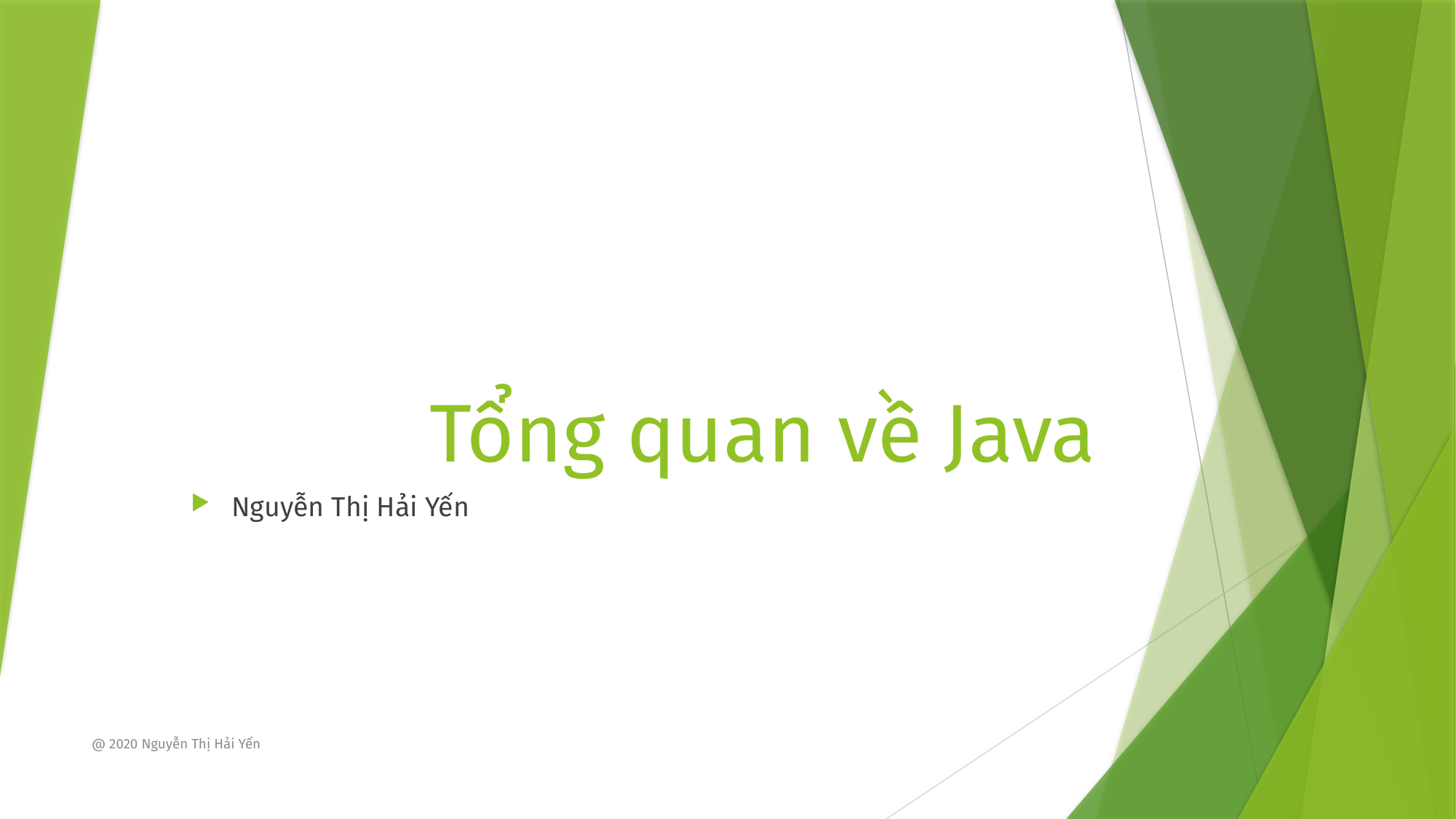

# Tổng quan về Java
Nguyễn Thị Hải Yến
@ 2020 Nguyễn Thị Hải Yến